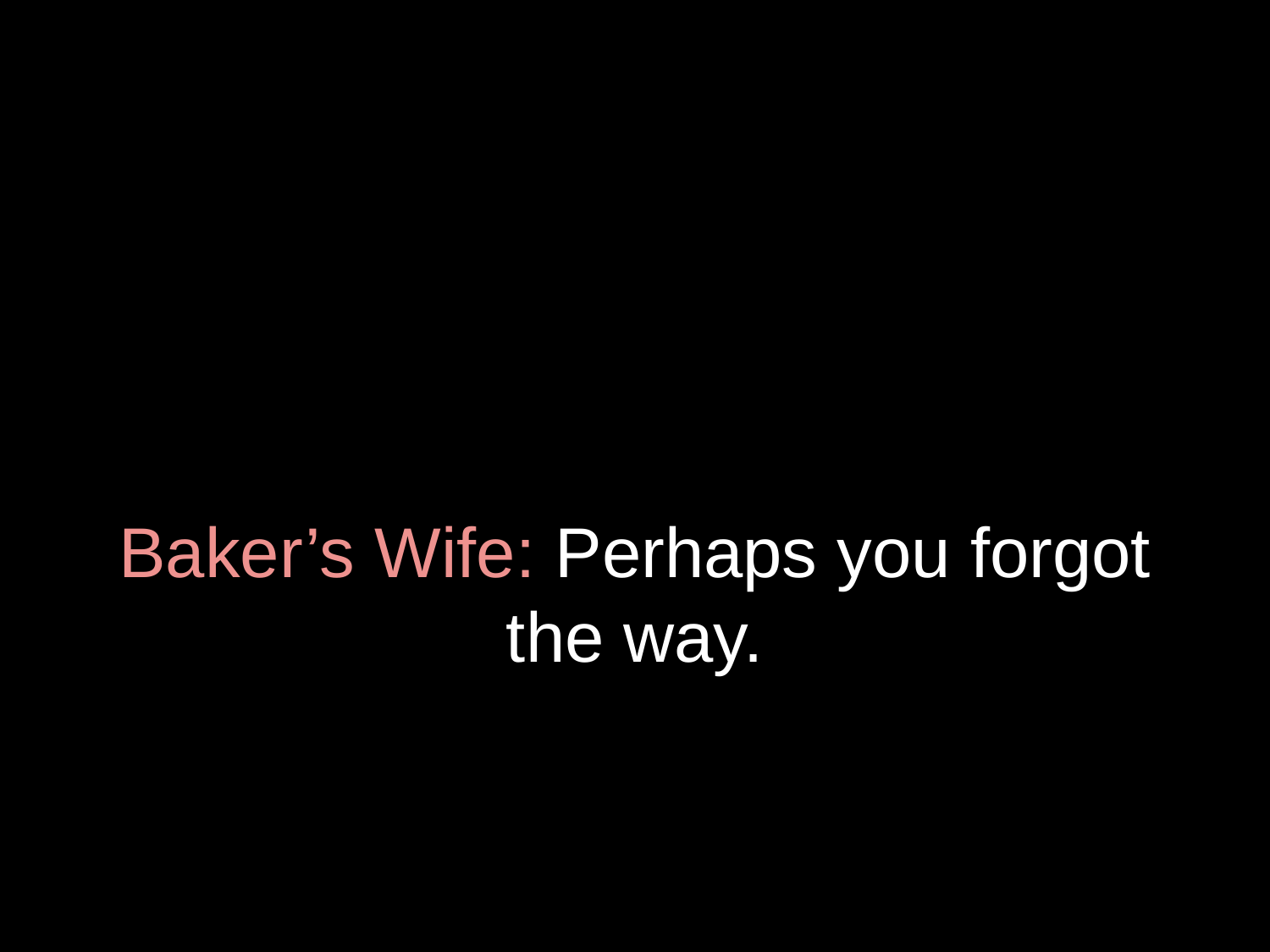

# Baker’s Wife: Perhaps you forgot the way.